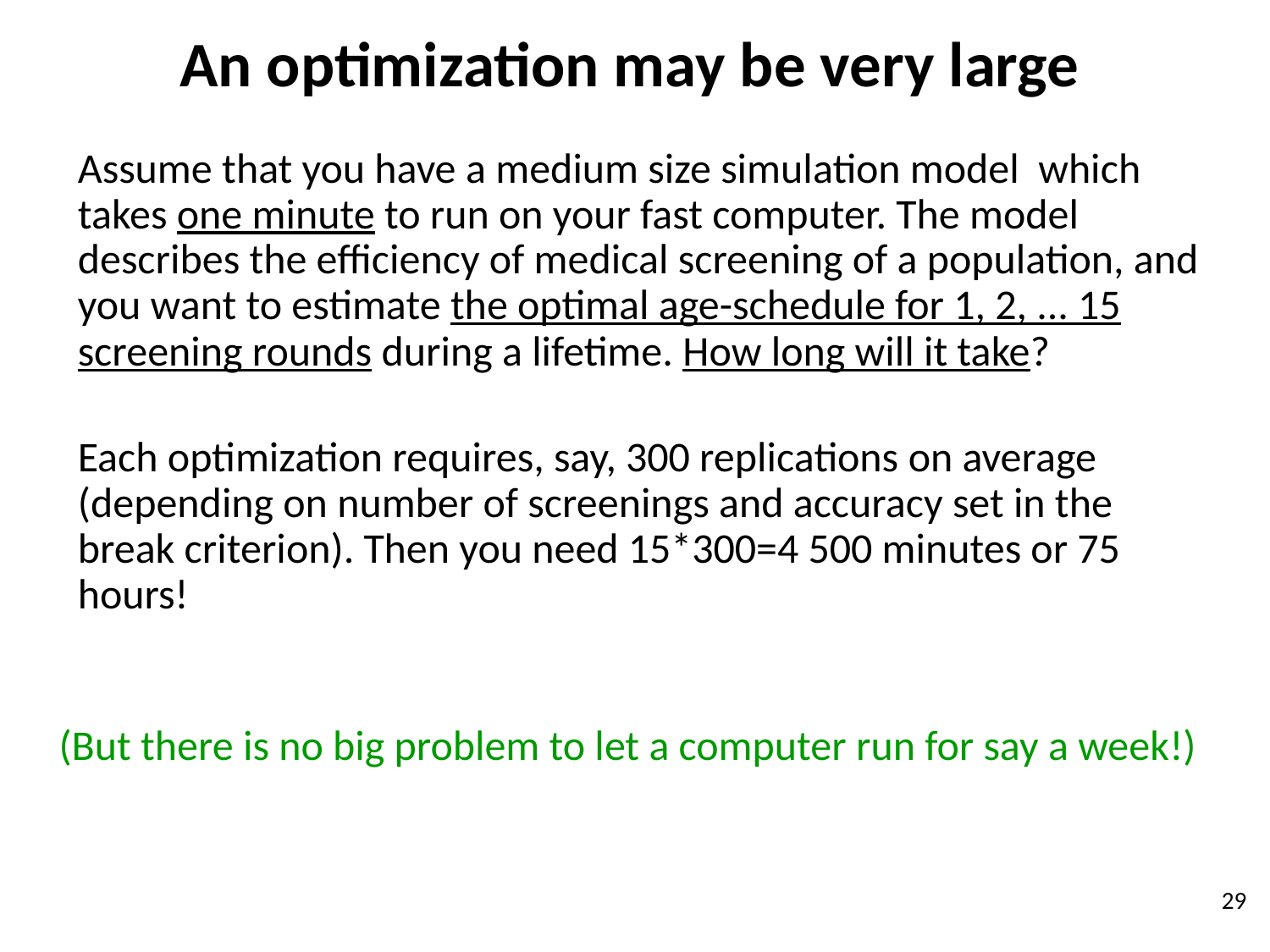

# An optimization may be very large
Assume that you have a medium size simulation model  which takes one minute to run on your fast computer. The model describes the efficiency of medical screening of a population, and you want to estimate the optimal age-schedule for 1, 2, ... 15 screening rounds during a lifetime. How long will it take?
Each optimization requires, say, 300 replications on average
(depending on number of screenings and accuracy set in the break criterion). Then you need 15*300=4 500 minutes or 75 hours!
(But there is no big problem to let a computer run for say a week!)
29